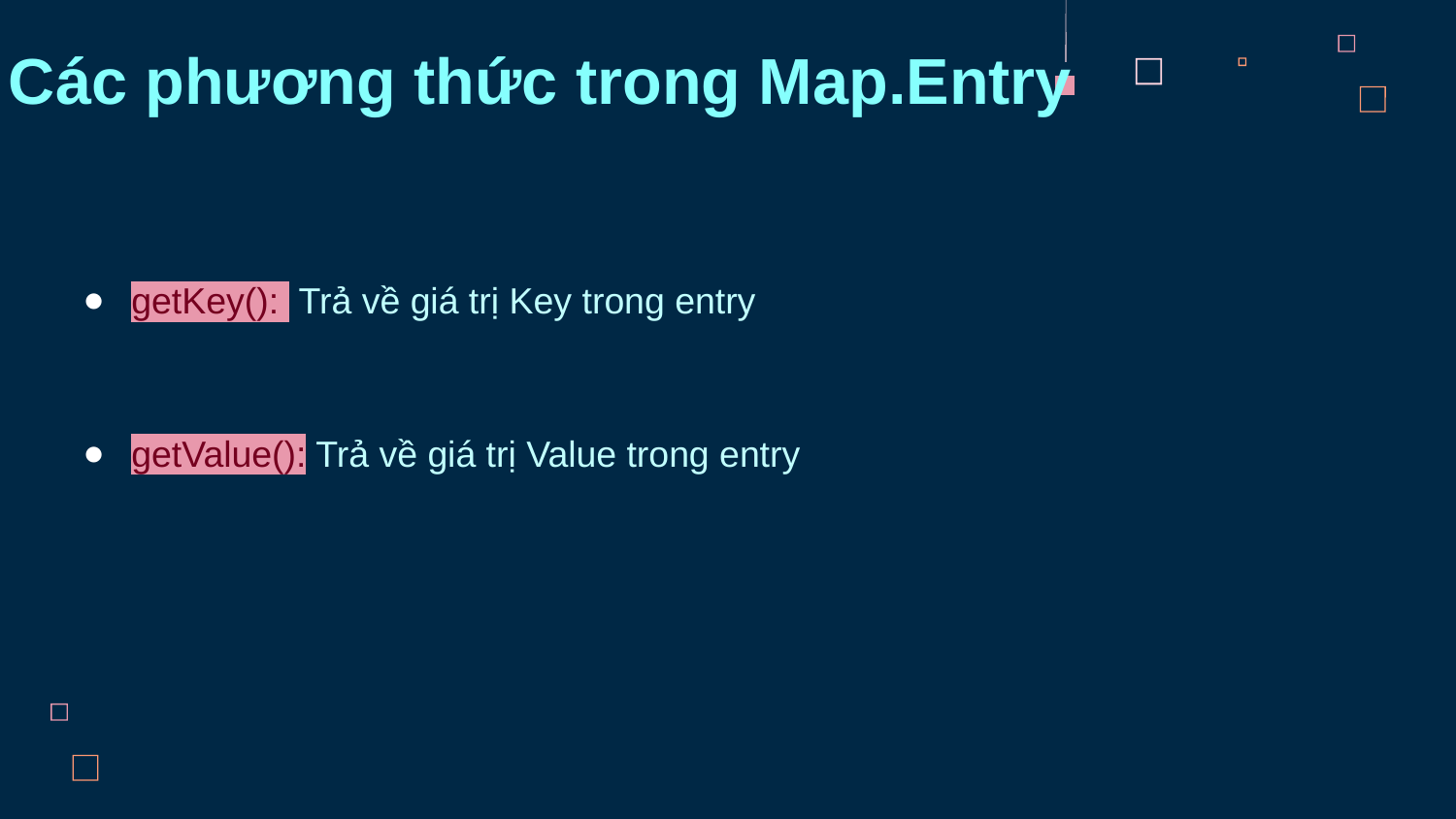

Các phương thức trong Map.Entry
getKey():  Trả về giá trị Key trong entry
getValue(): Trả về giá trị Value trong entry